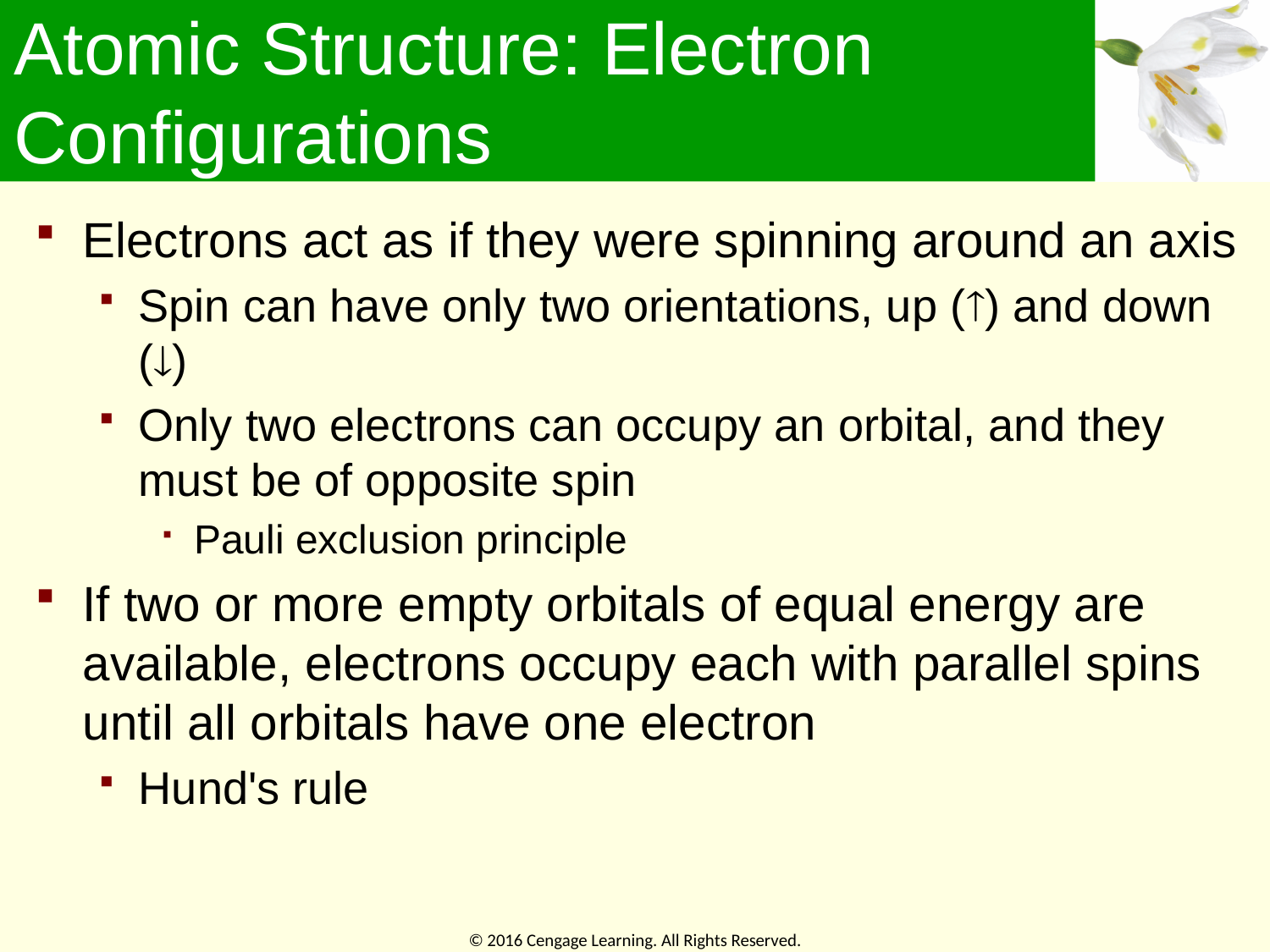

# Atomic Structure: Electron Configurations
Electrons act as if they were spinning around an axis
Spin can have only two orientations, up (↑) and down (↓)
Only two electrons can occupy an orbital, and they must be of opposite spin
Pauli exclusion principle
If two or more empty orbitals of equal energy are available, electrons occupy each with parallel spins until all orbitals have one electron
Hund's rule